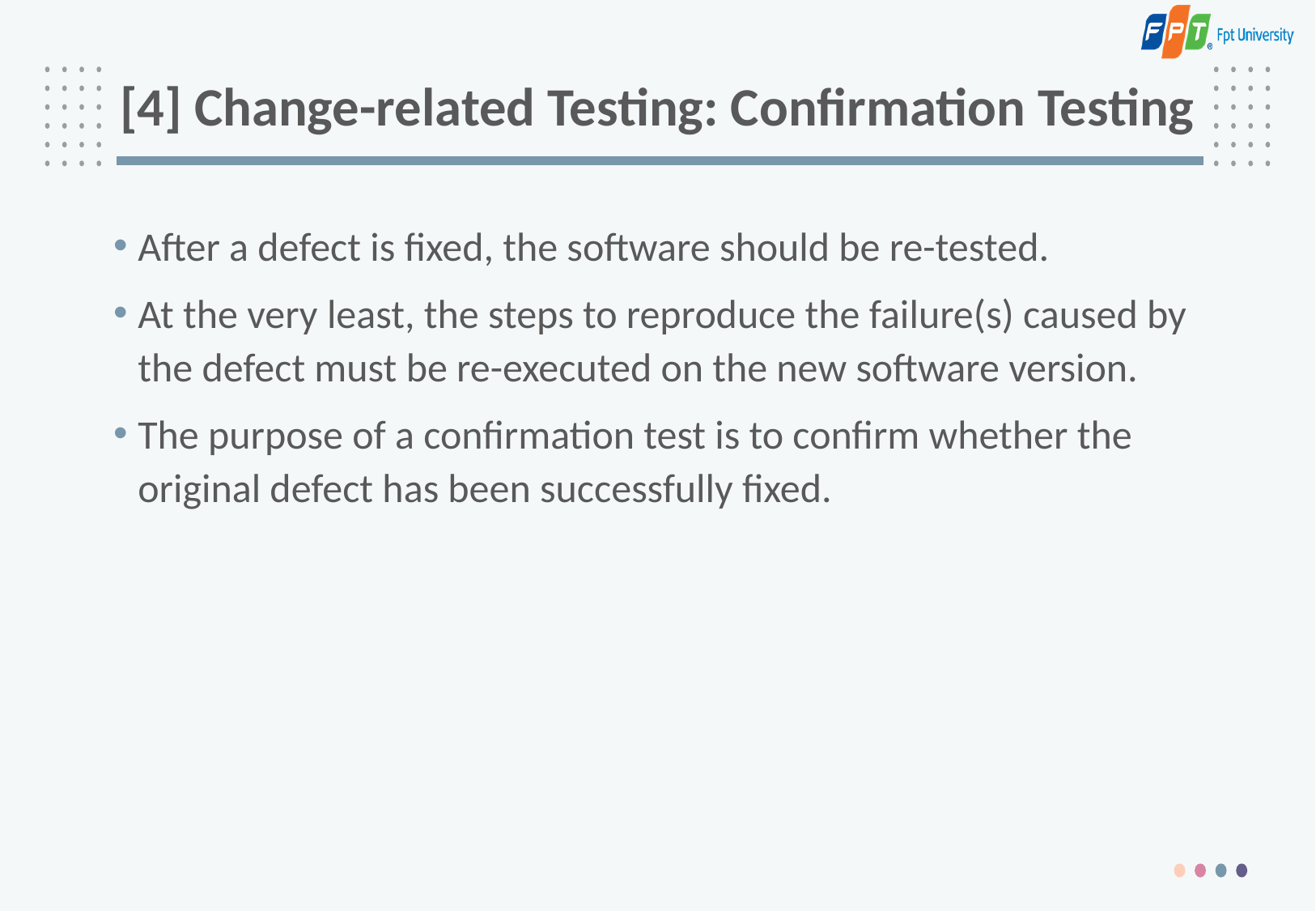

# [4] Change-related Testing: Confirmation Testing
After a defect is fixed, the software should be re-tested.
At the very least, the steps to reproduce the failure(s) caused by the defect must be re-executed on the new software version.
The purpose of a confirmation test is to confirm whether the original defect has been successfully fixed.